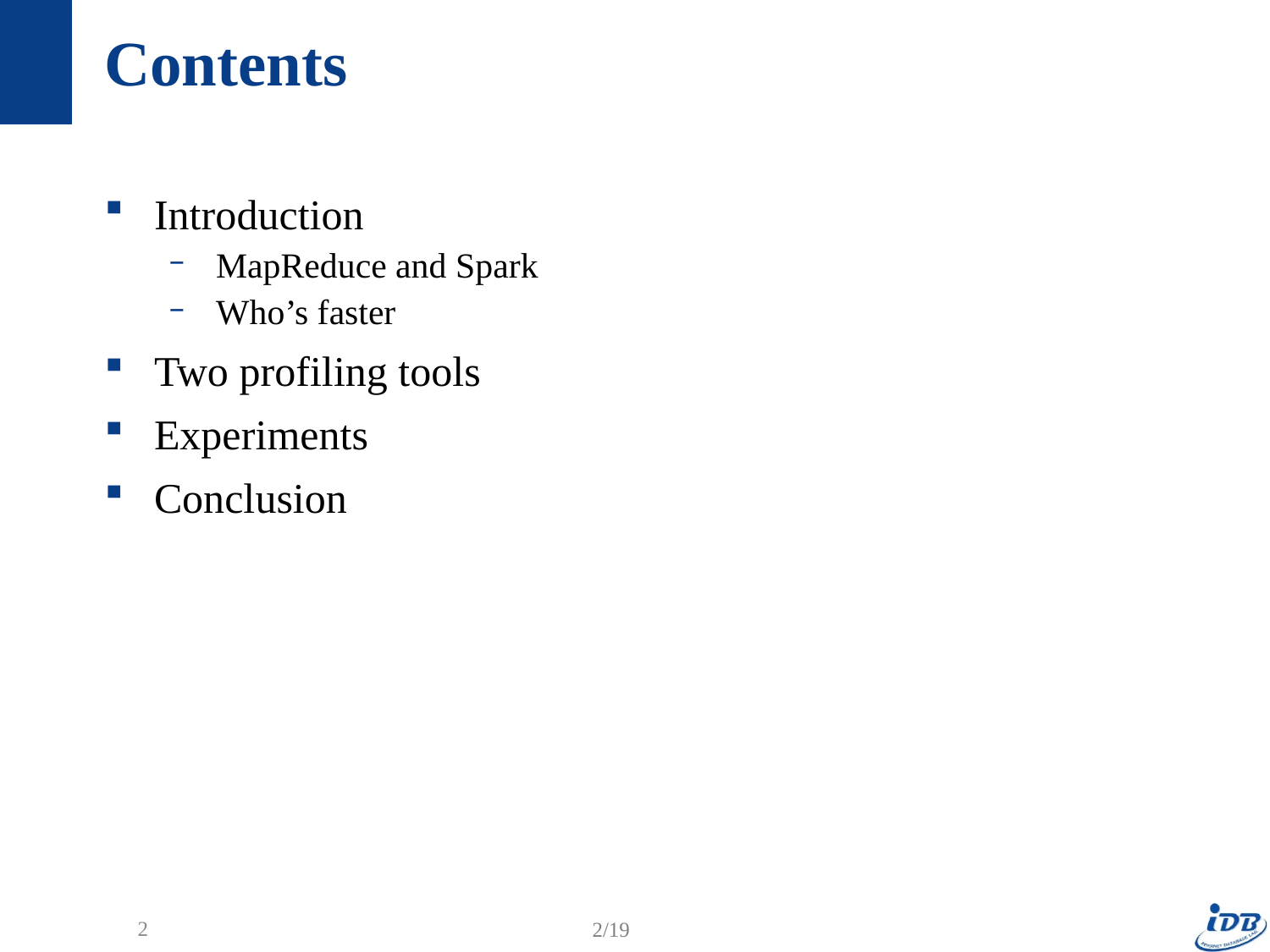

# Contents
Introduction
MapReduce and Spark
Who’s faster
Two profiling tools
Experiments
Conclusion
2